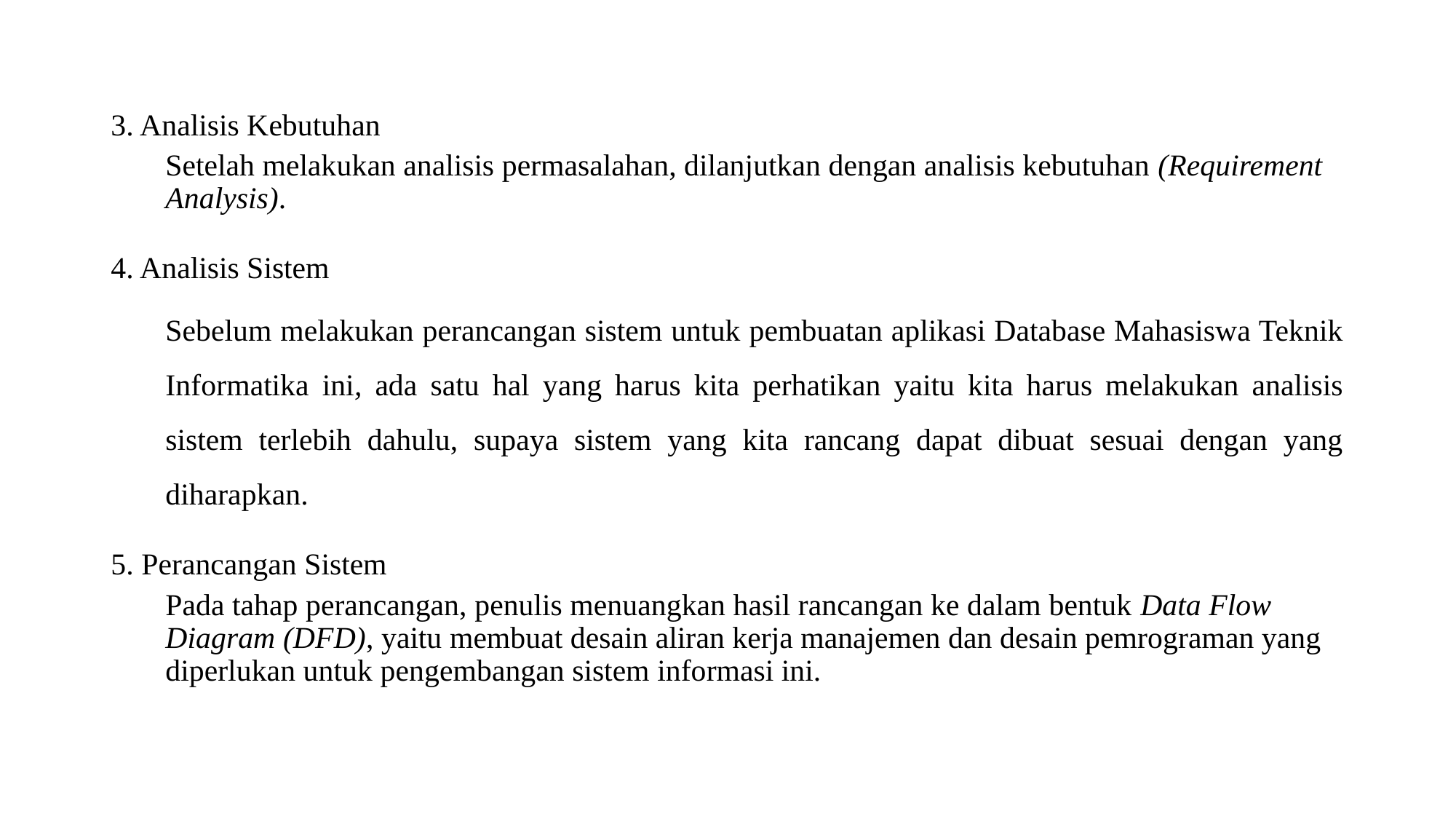

#
3. Analisis Kebutuhan
Setelah melakukan analisis permasalahan, dilanjutkan dengan analisis kebutuhan (Requirement Analysis).
4. Analisis Sistem
Sebelum melakukan perancangan sistem untuk pembuatan aplikasi Database Mahasiswa Teknik Informatika ini, ada satu hal yang harus kita perhatikan yaitu kita harus melakukan analisis sistem terlebih dahulu, supaya sistem yang kita rancang dapat dibuat sesuai dengan yang diharapkan.
5. Perancangan Sistem
Pada tahap perancangan, penulis menuangkan hasil rancangan ke dalam bentuk Data Flow Diagram (DFD), yaitu membuat desain aliran kerja manajemen dan desain pemrograman yang diperlukan untuk pengembangan sistem informasi ini.